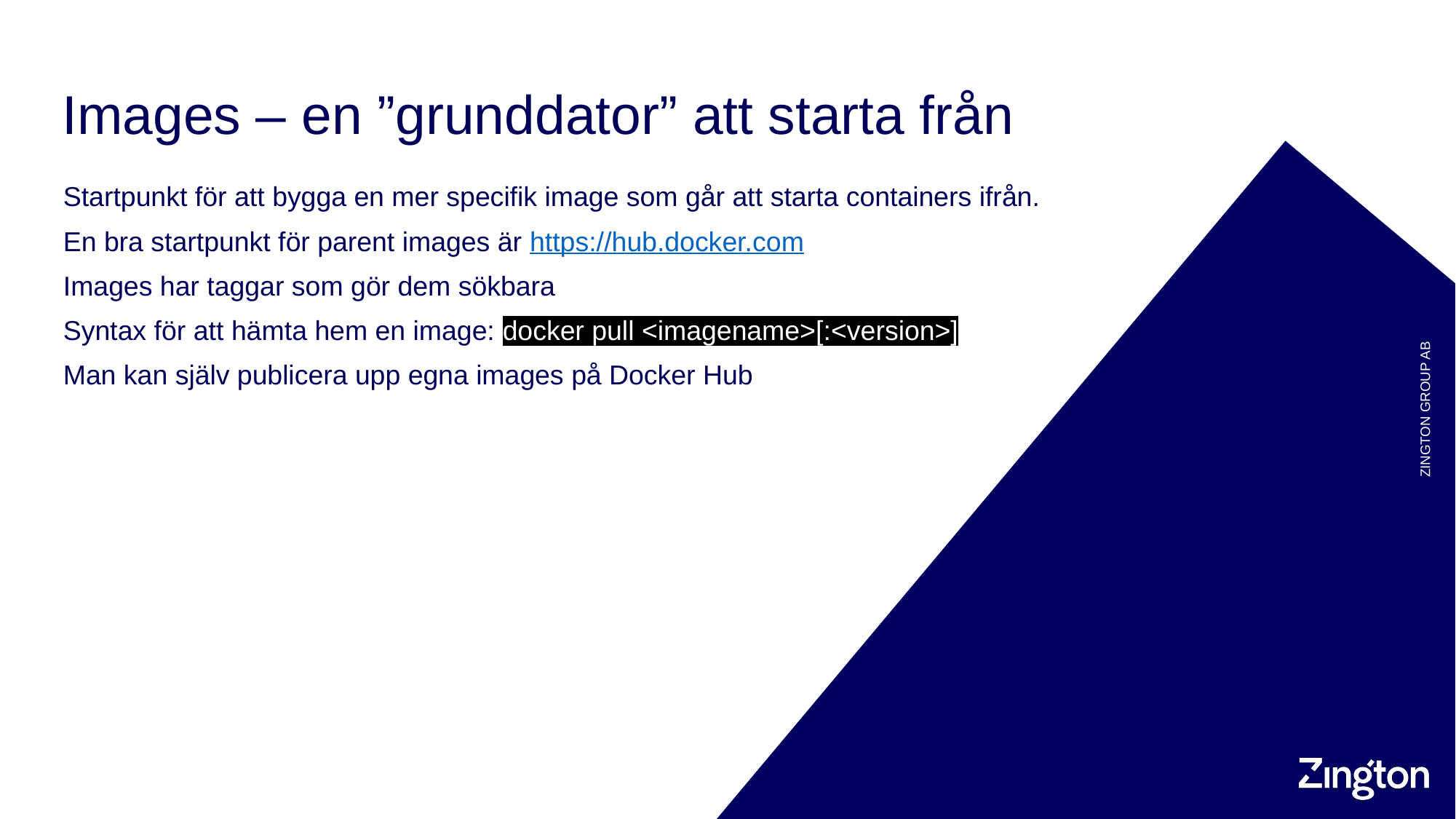

# Images – en ”grunddator” att starta från
Startpunkt för att bygga en mer specifik image som går att starta containers ifrån.
En bra startpunkt för parent images är https://hub.docker.com
Images har taggar som gör dem sökbara
Syntax för att hämta hem en image: docker pull <imagename>[:<version>]
Man kan själv publicera upp egna images på Docker Hub